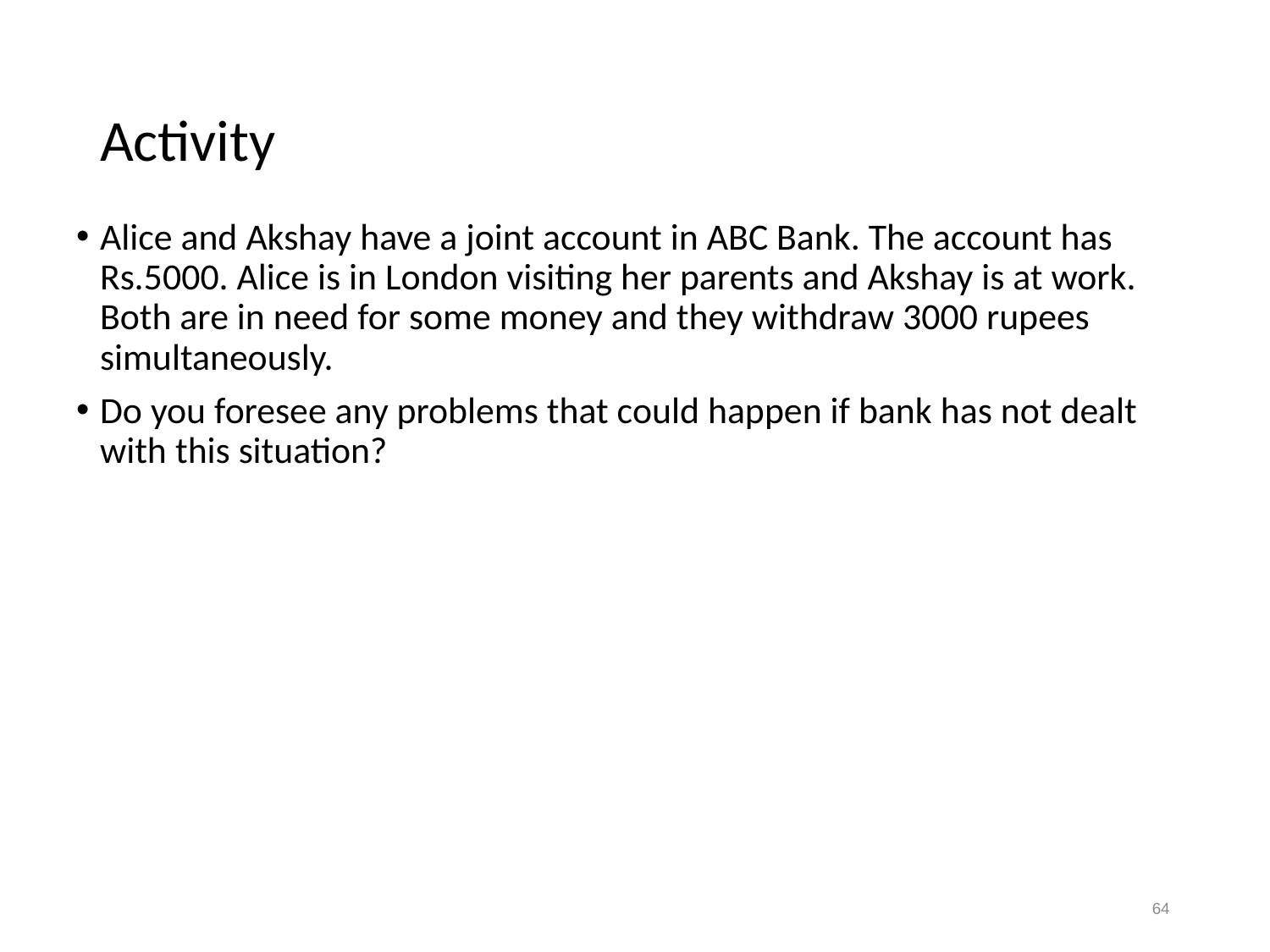

# Activity
Alice and Akshay have a joint account in ABC Bank. The account has Rs.5000. Alice is in London visiting her parents and Akshay is at work. Both are in need for some money and they withdraw 3000 rupees simultaneously.
Do you foresee any problems that could happen if bank has not dealt with this situation?
64